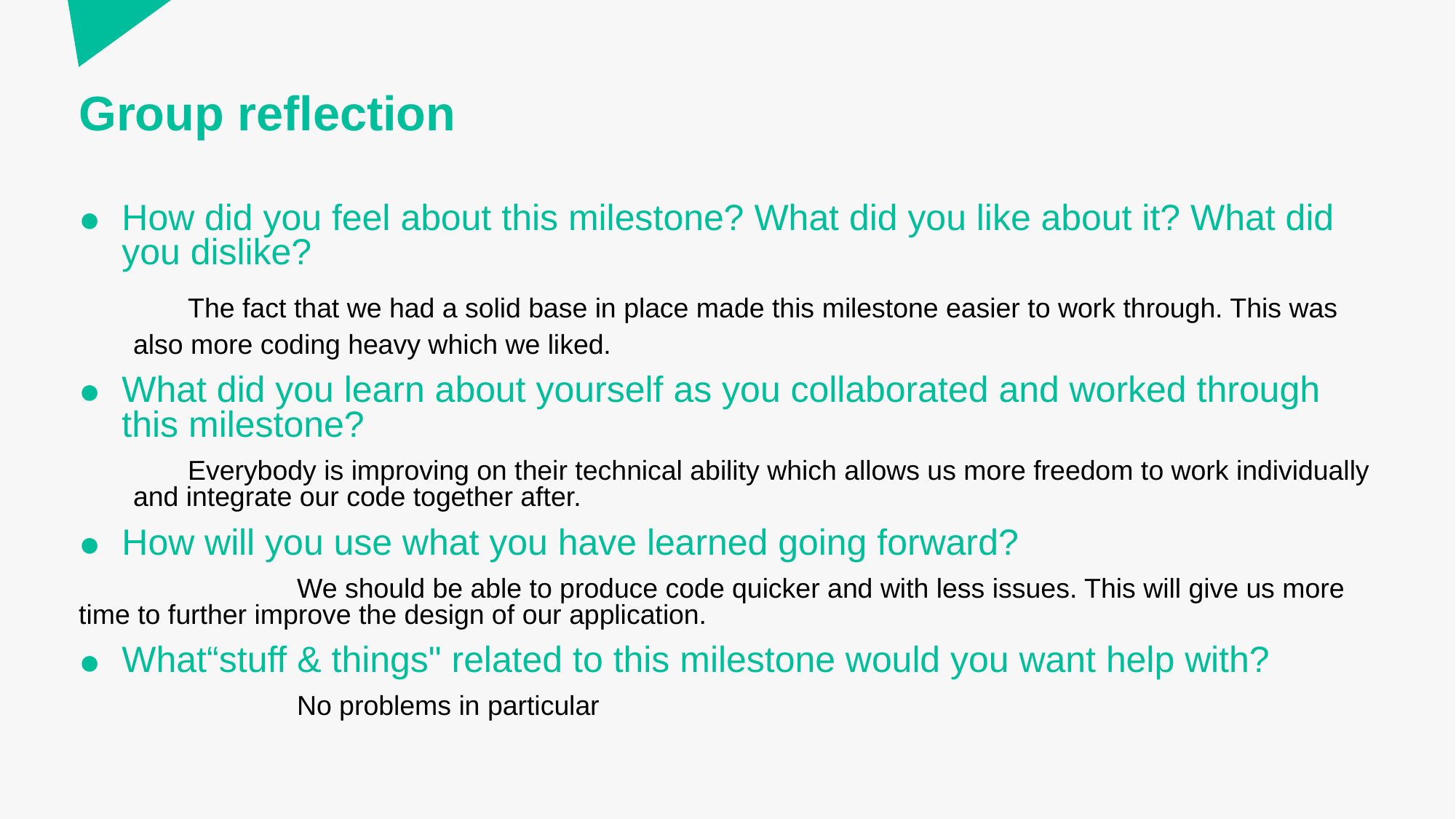

# Group reflection

How did you feel about this milestone? What did you like about it? What did you dislike?
The fact that we had a solid base in place made this milestone easier to work through. This was also more coding heavy which we liked.
What did you learn about yourself as you collaborated and worked through this milestone?
Everybody is improving on their technical ability which allows us more freedom to work individually and integrate our code together after.
How will you use what you have learned going forward?
		We should be able to produce code quicker and with less issues. This will give us more time to further improve the design of our application.
What“stuff & things" related to this milestone would you want help with?
		No problems in particular